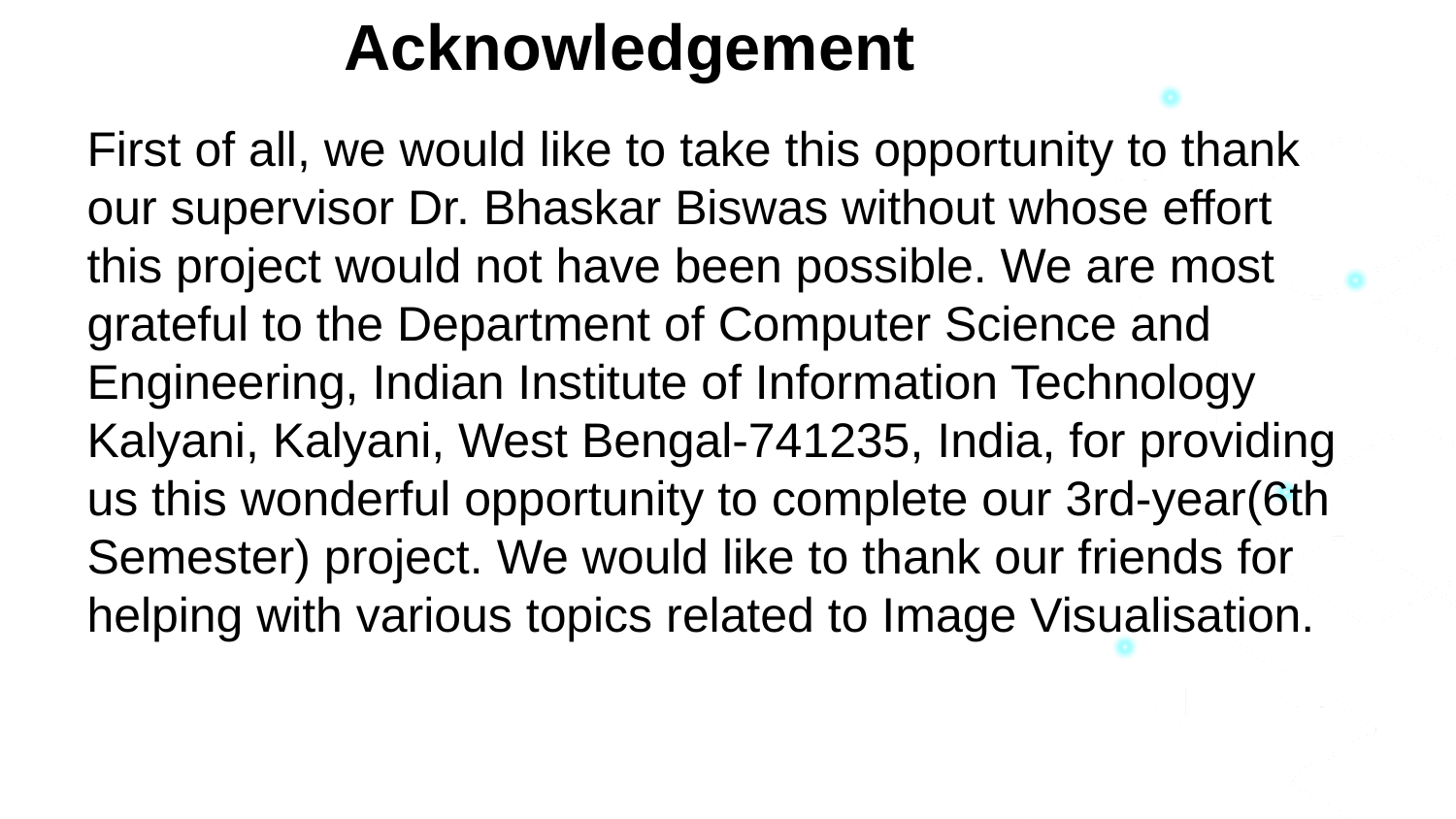

Acknowledgement
First of all, we would like to take this opportunity to thank our supervisor Dr. Bhaskar Biswas without whose effort this project would not have been possible. We are most grateful to the Department of Computer Science and Engineering, Indian Institute of Information Technology Kalyani, Kalyani, West Bengal-741235, India, for providing us this wonderful opportunity to complete our 3rd-year(6th Semester) project. We would like to thank our friends for helping with various topics related to Image Visualisation.
3